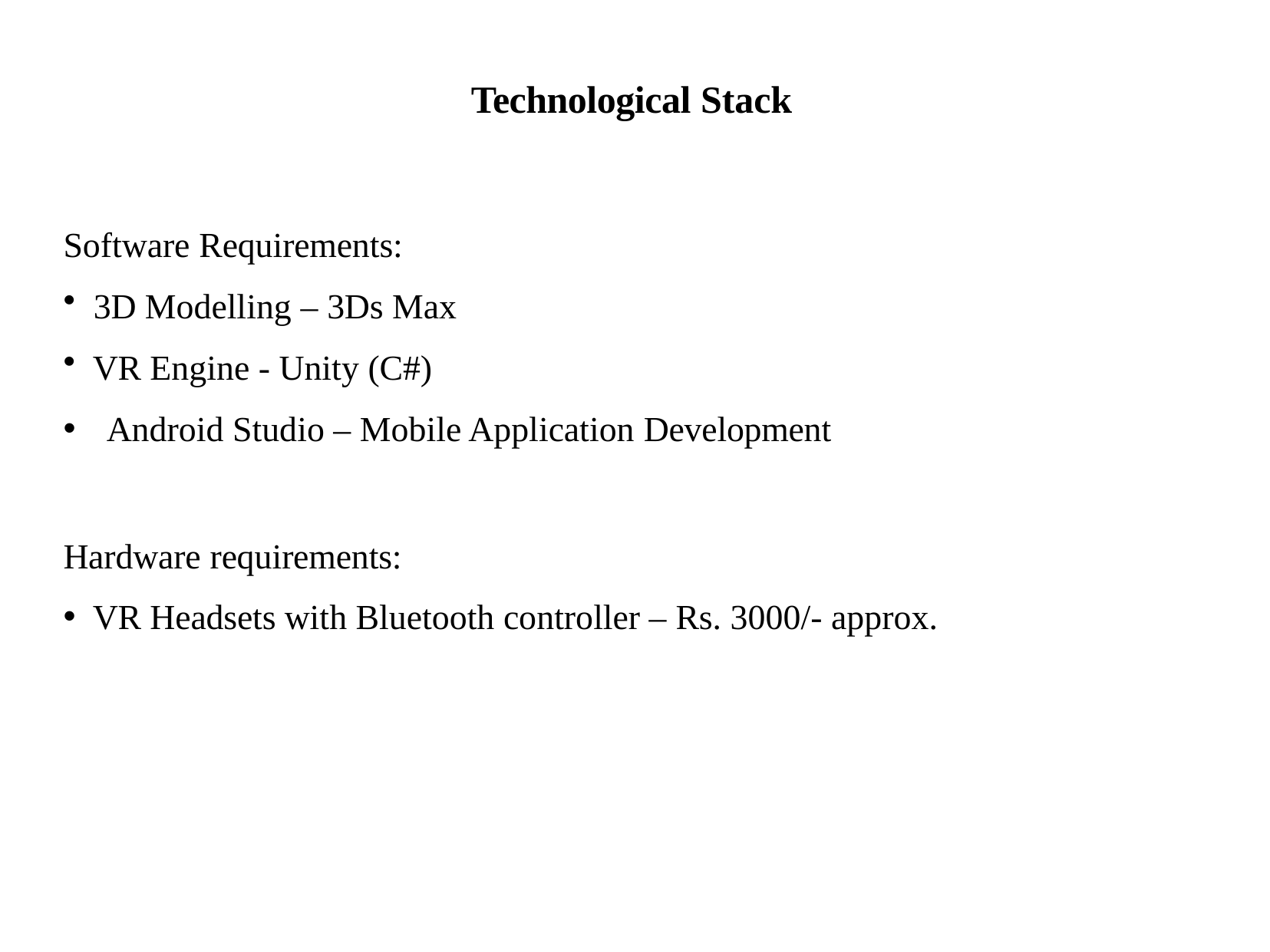

# Technological Stack
Software Requirements:
3D Modelling – 3Ds Max
VR Engine - Unity (C#)
Android Studio – Mobile Application Development

Hardware requirements:
VR Headsets with Bluetooth controller – Rs. 3000/- approx.